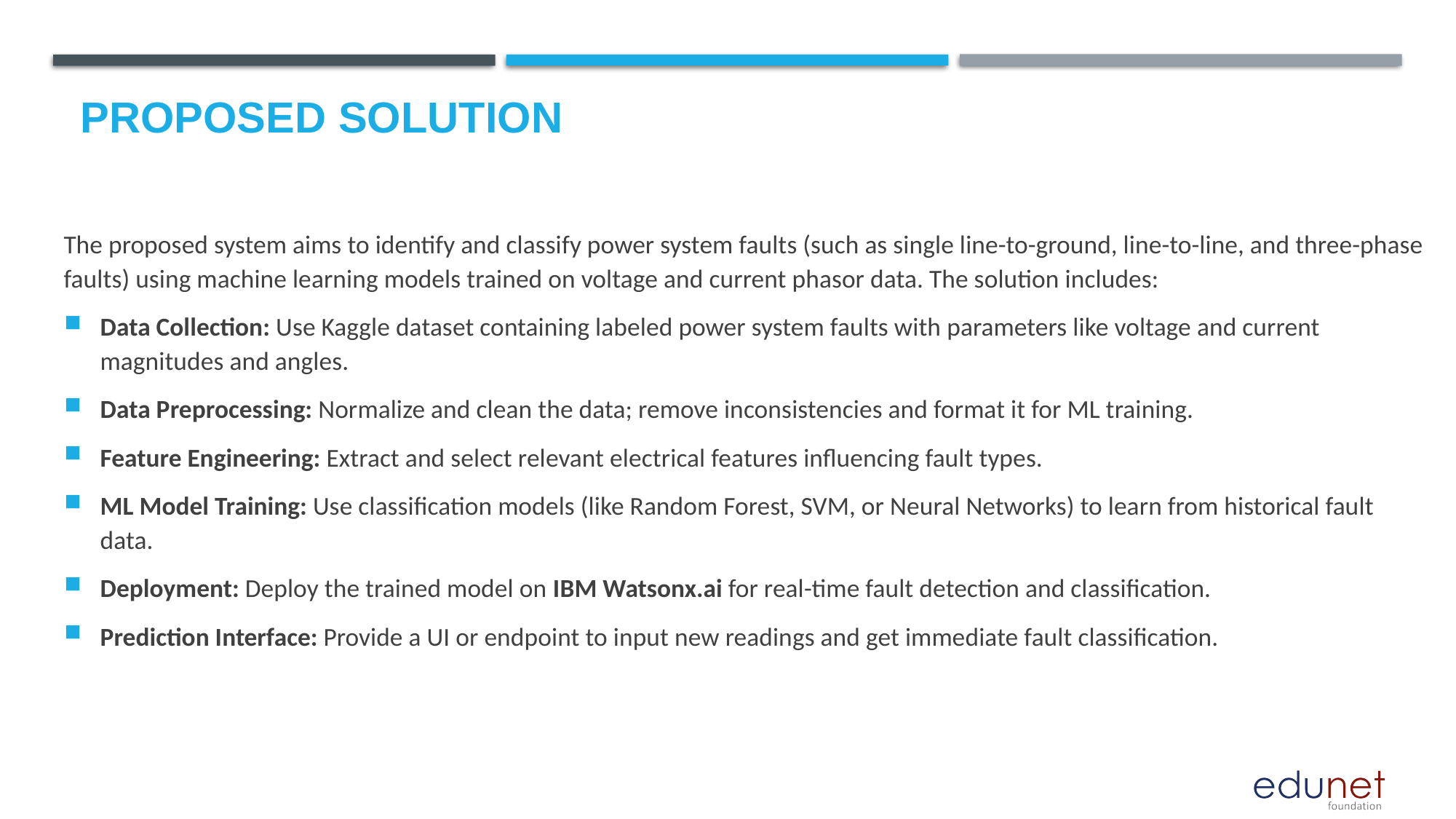

# Proposed Solution
The proposed system aims to identify and classify power system faults (such as single line-to-ground, line-to-line, and three-phase faults) using machine learning models trained on voltage and current phasor data. The solution includes:
Data Collection: Use Kaggle dataset containing labeled power system faults with parameters like voltage and current magnitudes and angles.
Data Preprocessing: Normalize and clean the data; remove inconsistencies and format it for ML training.
Feature Engineering: Extract and select relevant electrical features influencing fault types.
ML Model Training: Use classification models (like Random Forest, SVM, or Neural Networks) to learn from historical fault data.
Deployment: Deploy the trained model on IBM Watsonx.ai for real-time fault detection and classification.
Prediction Interface: Provide a UI or endpoint to input new readings and get immediate fault classification.